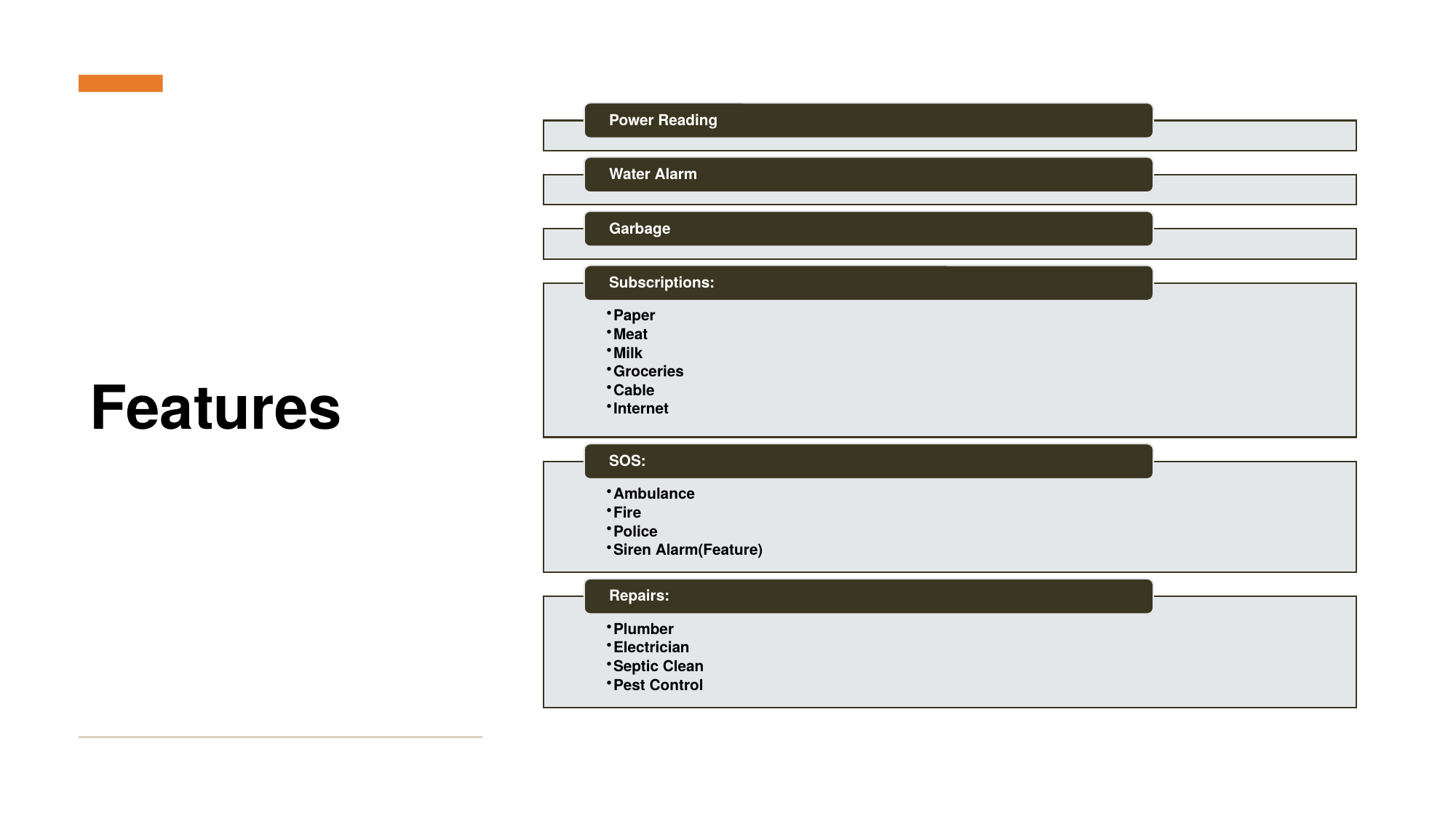

Power Reading
Water Alarm
Garbage
Paper
Meat
Milk
Groceries
Cable
Internet
Subscriptions:
Ambulance
Fire
Police
Siren Alarm(Feature)
SOS:
Plumber
Electrician
Septic Clean
Pest Control
Repairs:

Features